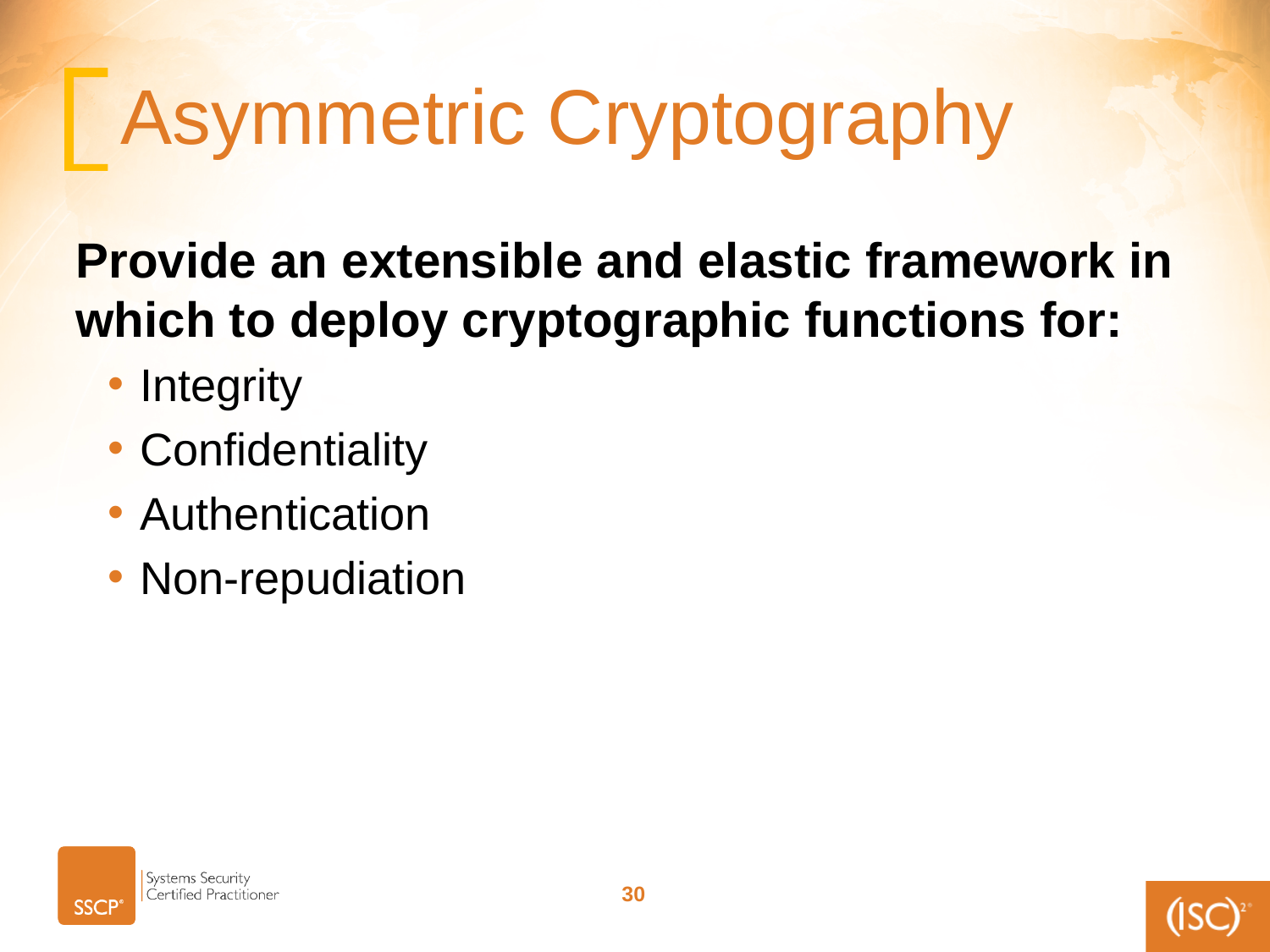

# Asymmetric Cryptography
Provide an extensible and elastic framework in which to deploy cryptographic functions for:
Integrity
Confidentiality
Authentication
Non-repudiation